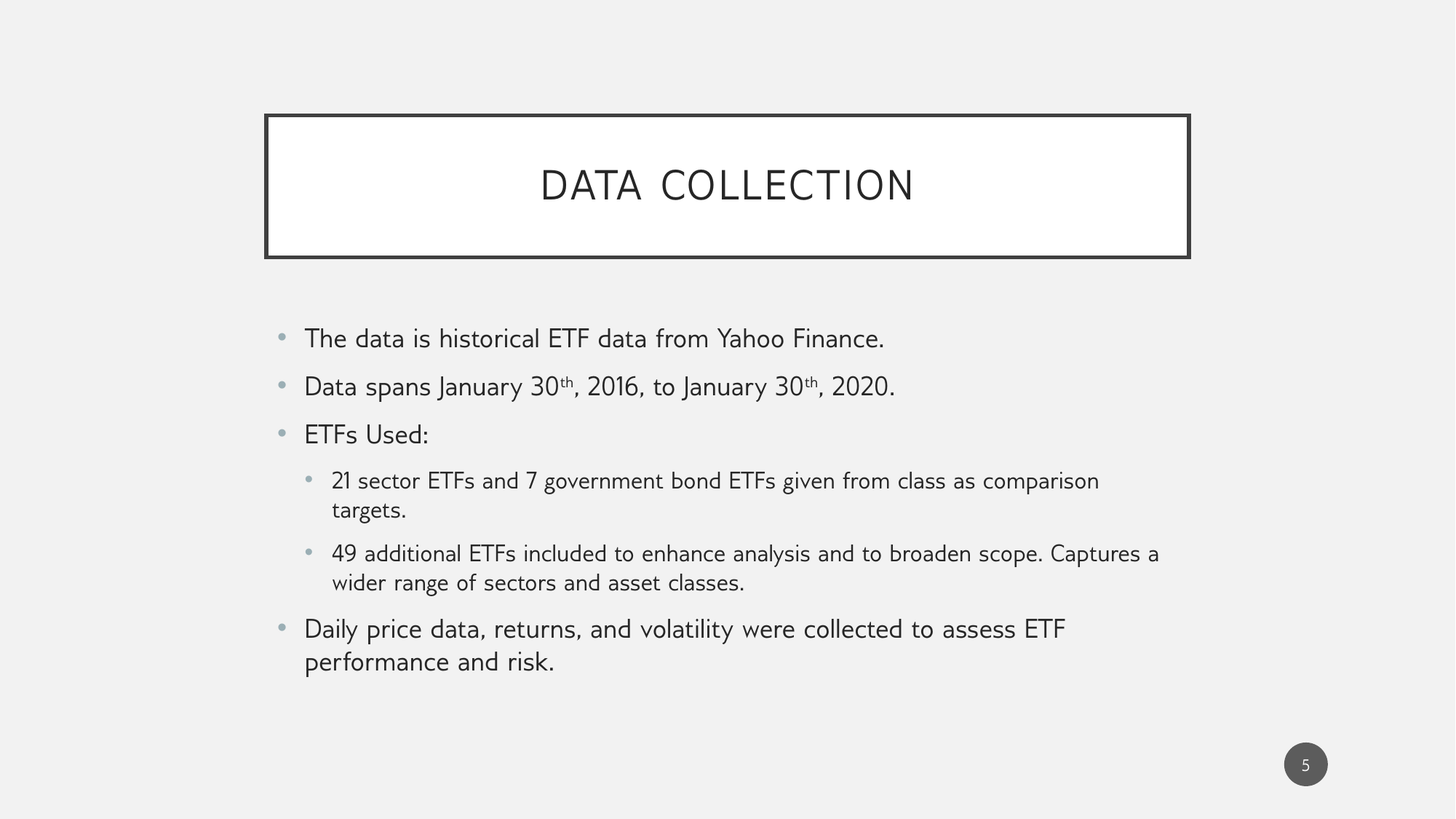

# Data Collection
The data is historical ETF data from Yahoo Finance.
Data spans January 30th, 2016, to January 30th, 2020.
ETFs Used:
21 sector ETFs and 7 government bond ETFs given from class as comparison targets.
49 additional ETFs included to enhance analysis and to broaden scope. Captures a wider range of sectors and asset classes.
Daily price data, returns, and volatility were collected to assess ETF performance and risk.
5